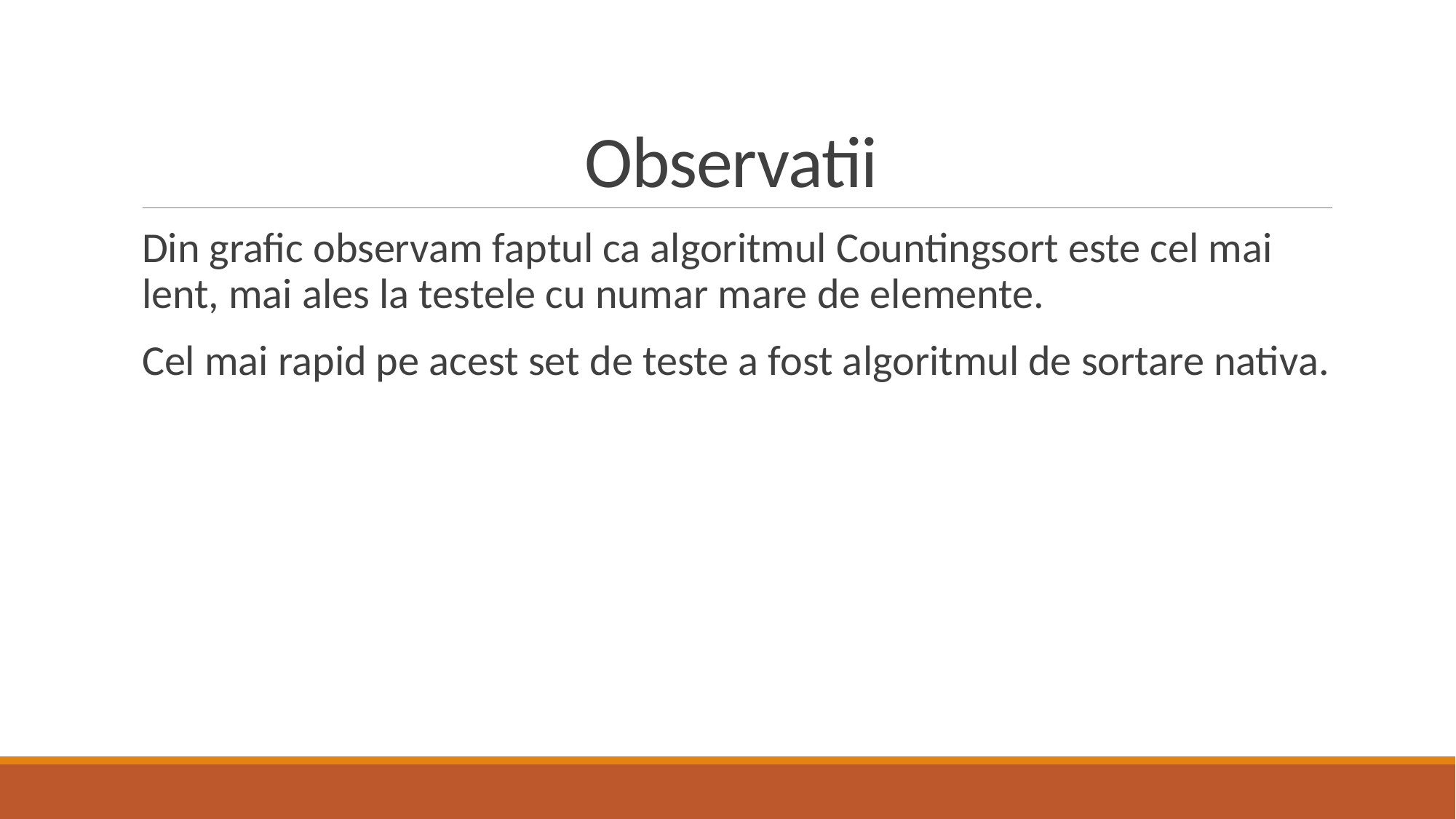

# Observatii
Din grafic observam faptul ca algoritmul Countingsort este cel mai lent, mai ales la testele cu numar mare de elemente.
Cel mai rapid pe acest set de teste a fost algoritmul de sortare nativa.